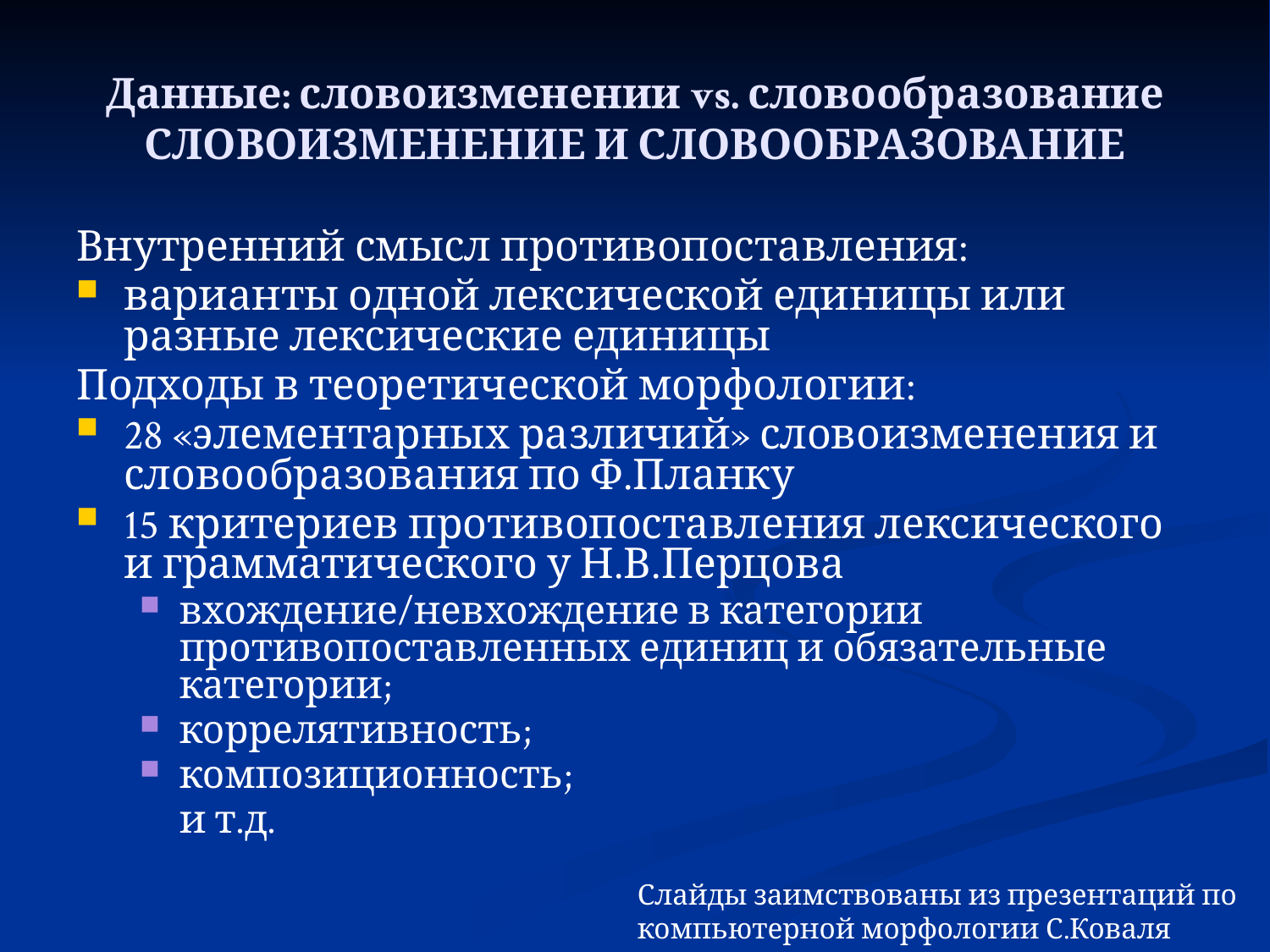

# Данные: словоизменении vs. словообразование СЛОВОИЗМЕНЕНИЕ И СЛОВООБРАЗОВАНИЕ
Внутренний смысл противопоставления:
варианты одной лексической единицы или разные лексические единицы
Подходы в теоретической морфологии:
28 «элементарных различий» словоизменения и словообразования по Ф.Планку
15 критериев противопоставления лексического и грамматического у Н.В.Перцова
вхождение/невхождение в категории противопоставленных единиц и обязательные категории;
коррелятивность;
композиционность;
	и т.д.
Слайды заимствованы из презентаций по компьютерной морфологии С.Коваля